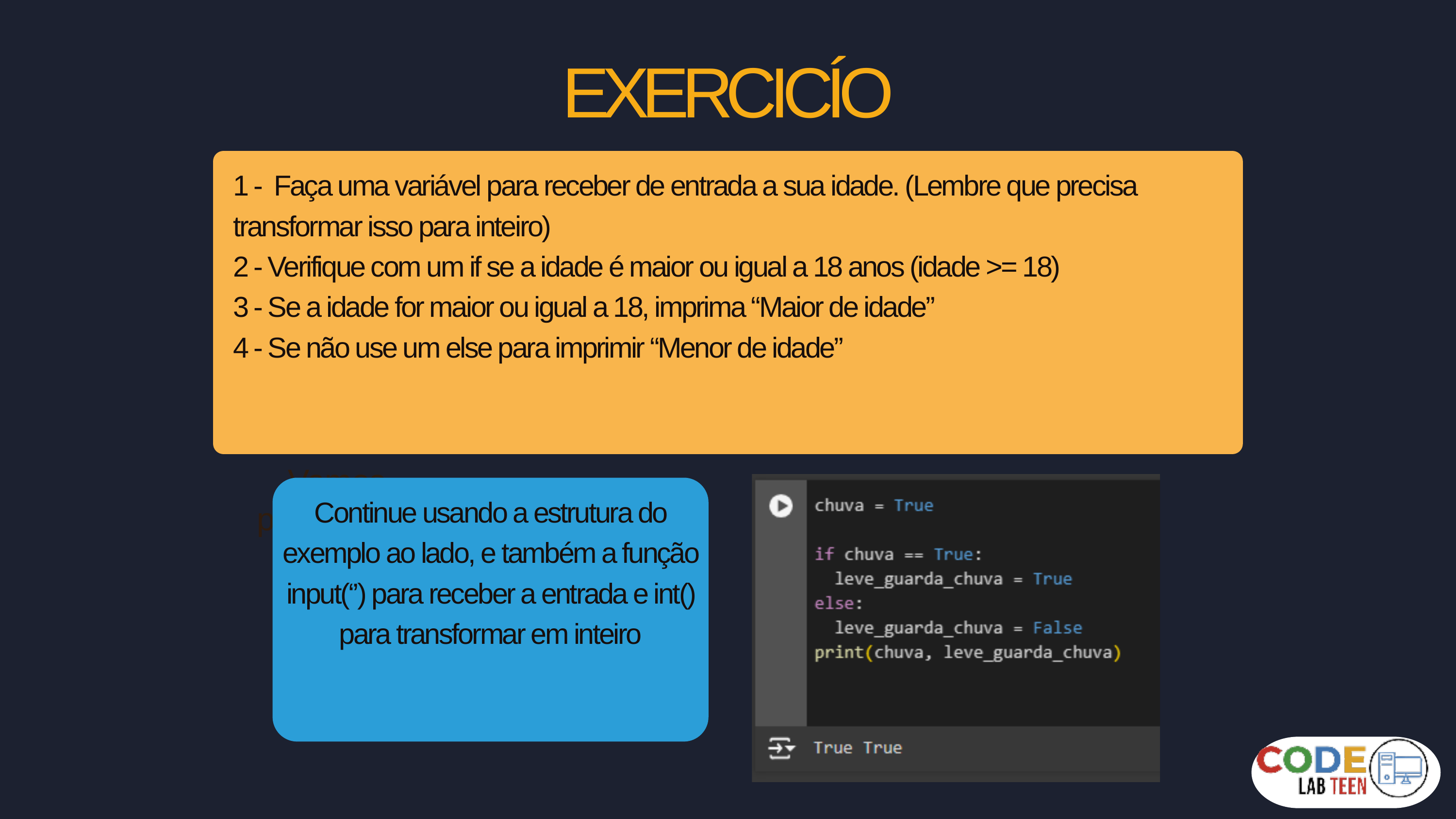

EXERCICÍO

1 -  Faça uma variável para receber de entrada a sua idade. (Lembre que precisa transformar isso para inteiro)
2 - Verifique com um if se a idade é maior ou igual a 18 anos (idade >= 18)
3 - Se a idade for maior ou igual a 18, imprima “Maior de idade”
4 - Se não use um else para imprimir “Menor de idade”
Vamos praticar um pouco

Continue usando a estrutura do exemplo ao lado, e também a função input(‘’) para receber a entrada e int() para transformar em inteiro